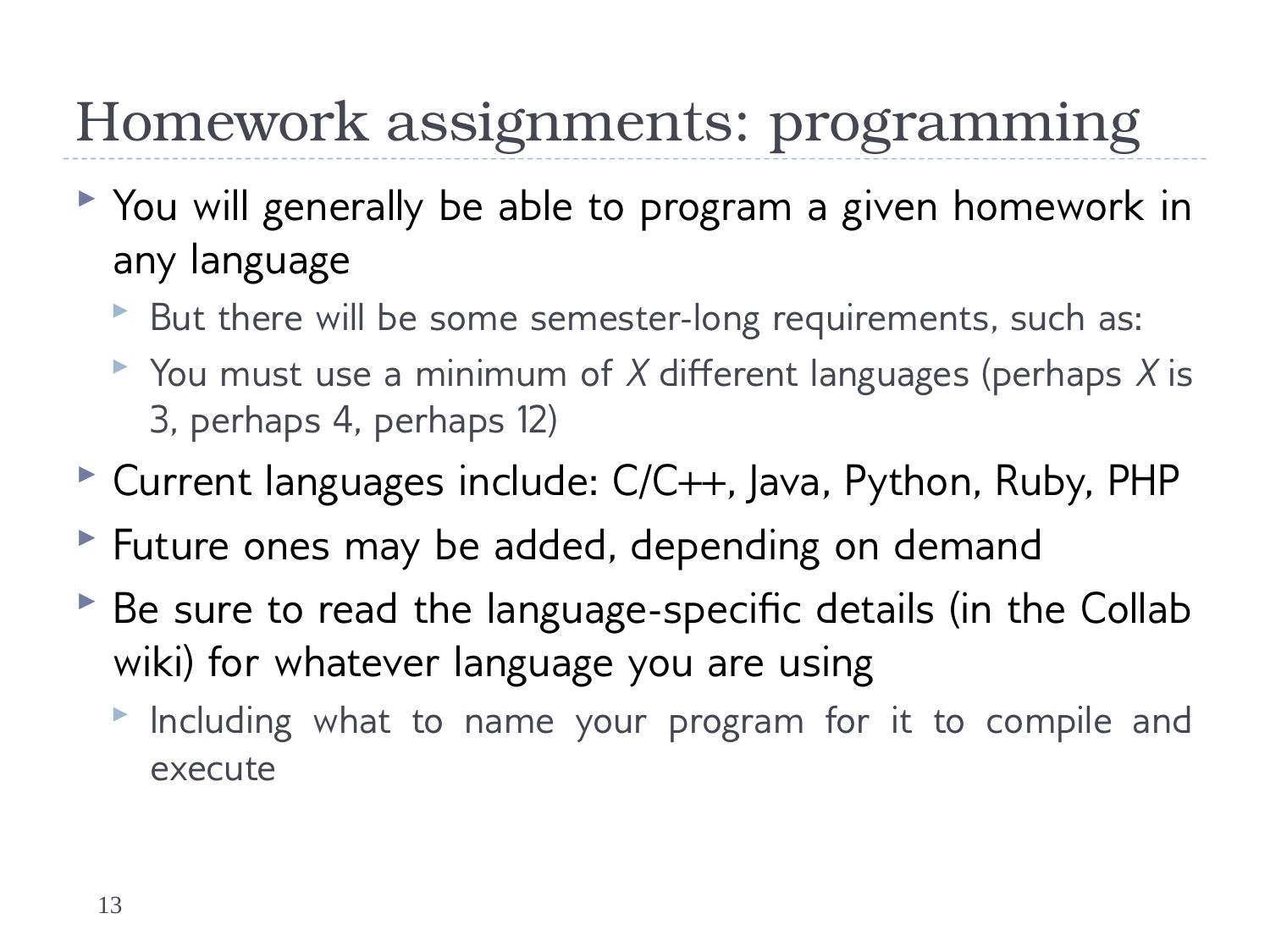

# Homework assignments: programming
You will generally be able to program a given homework in any language
But there will be some semester-long requirements, such as:
You must use a minimum of X different languages (perhaps X is 3, perhaps 4, perhaps 12)
Current languages include: C/C++, Java, Python, Ruby, PHP
Future ones may be added, depending on demand
Be sure to read the language-specific details (in the Collab wiki) for whatever language you are using
Including what to name your program for it to compile and execute
13